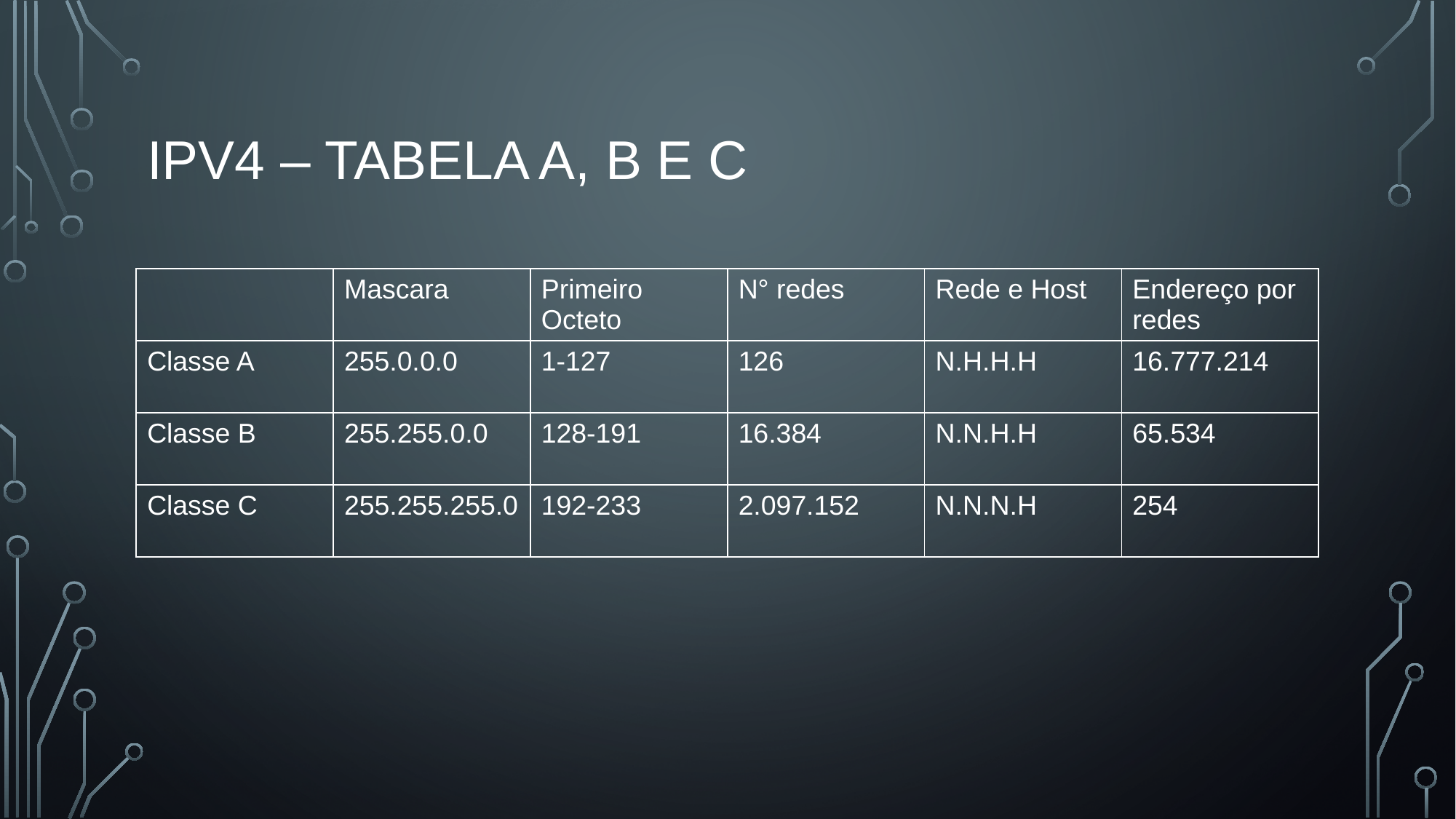

# Ipv4 – tabela a, b e c
|  | Mascara | Primeiro Octeto | N° redes | Rede e Host | Endereço por redes |
| --- | --- | --- | --- | --- | --- |
| Classe A | 255.0.0.0 | 1-127 | 126 | N.H.H.H | 16.777.214 |
| Classe B | 255.255.0.0 | 128-191 | 16.384 | N.N.H.H | 65.534 |
| Classe C | 255.255.255.0 | 192-233 | 2.097.152 | N.N.N.H | 254 |